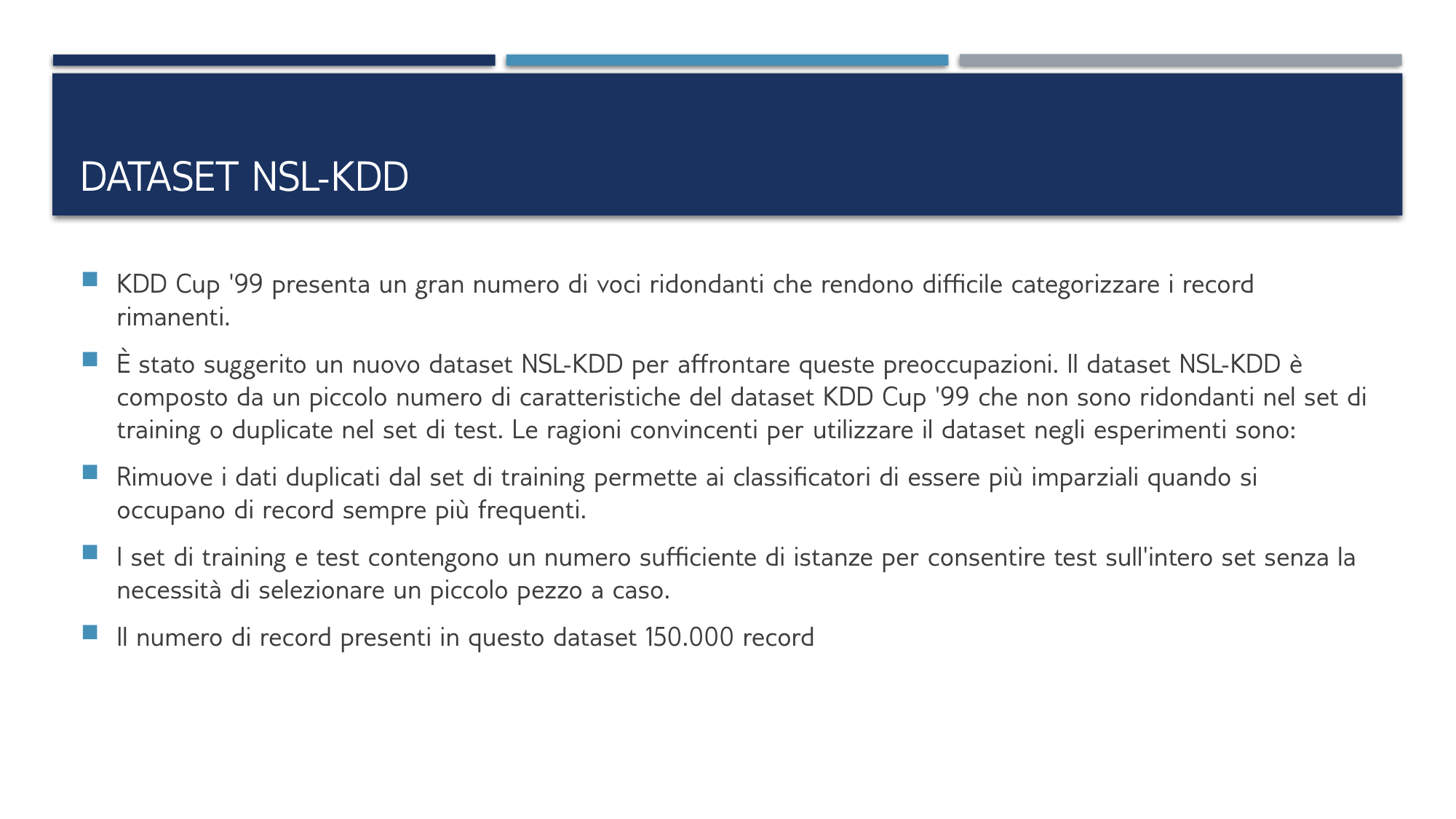

# Dataset NSL-KDD
KDD Cup '99 presenta un gran numero di voci ridondanti che rendono difficile categorizzare i record rimanenti.
È stato suggerito un nuovo dataset NSL-KDD per affrontare queste preoccupazioni. Il dataset NSL-KDD è composto da un piccolo numero di caratteristiche del dataset KDD Cup '99 che non sono ridondanti nel set di training o duplicate nel set di test. Le ragioni convincenti per utilizzare il dataset negli esperimenti sono:
Rimuove i dati duplicati dal set di training permette ai classificatori di essere più imparziali quando si occupano di record sempre più frequenti.
I set di training e test contengono un numero sufficiente di istanze per consentire test sull'intero set senza la necessità di selezionare un piccolo pezzo a caso.
Il numero di record presenti in questo dataset 150.000 record